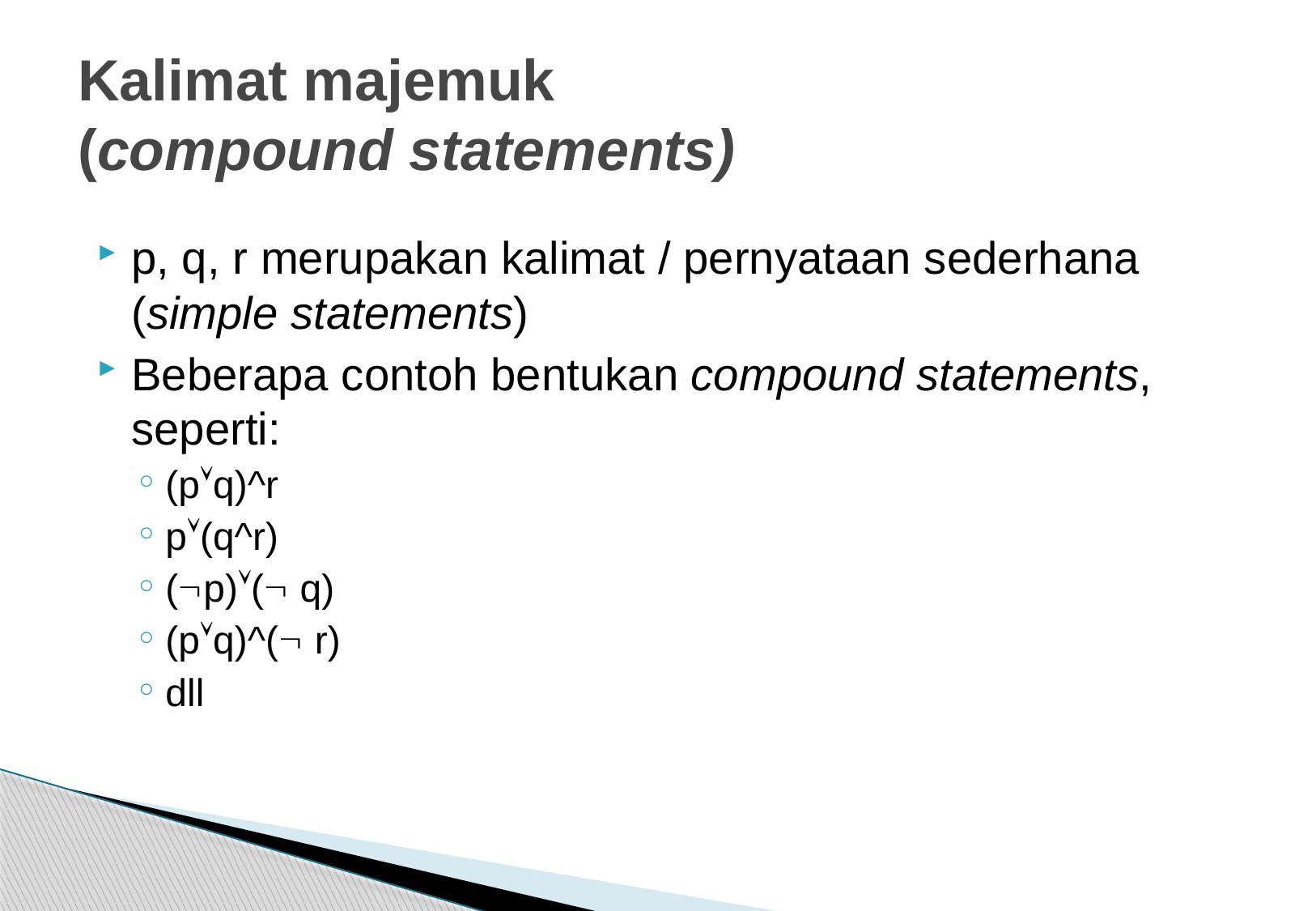

# Kalimat majemuk (compound statements)
p, q, r merupakan kalimat / pernyataan sederhana (simple statements)
Beberapa contoh bentukan compound statements, seperti:
(p∨q)^r
p∨(q^r)
(¬p)∨(¬ q)
(p∨q)^(¬ r)
dll